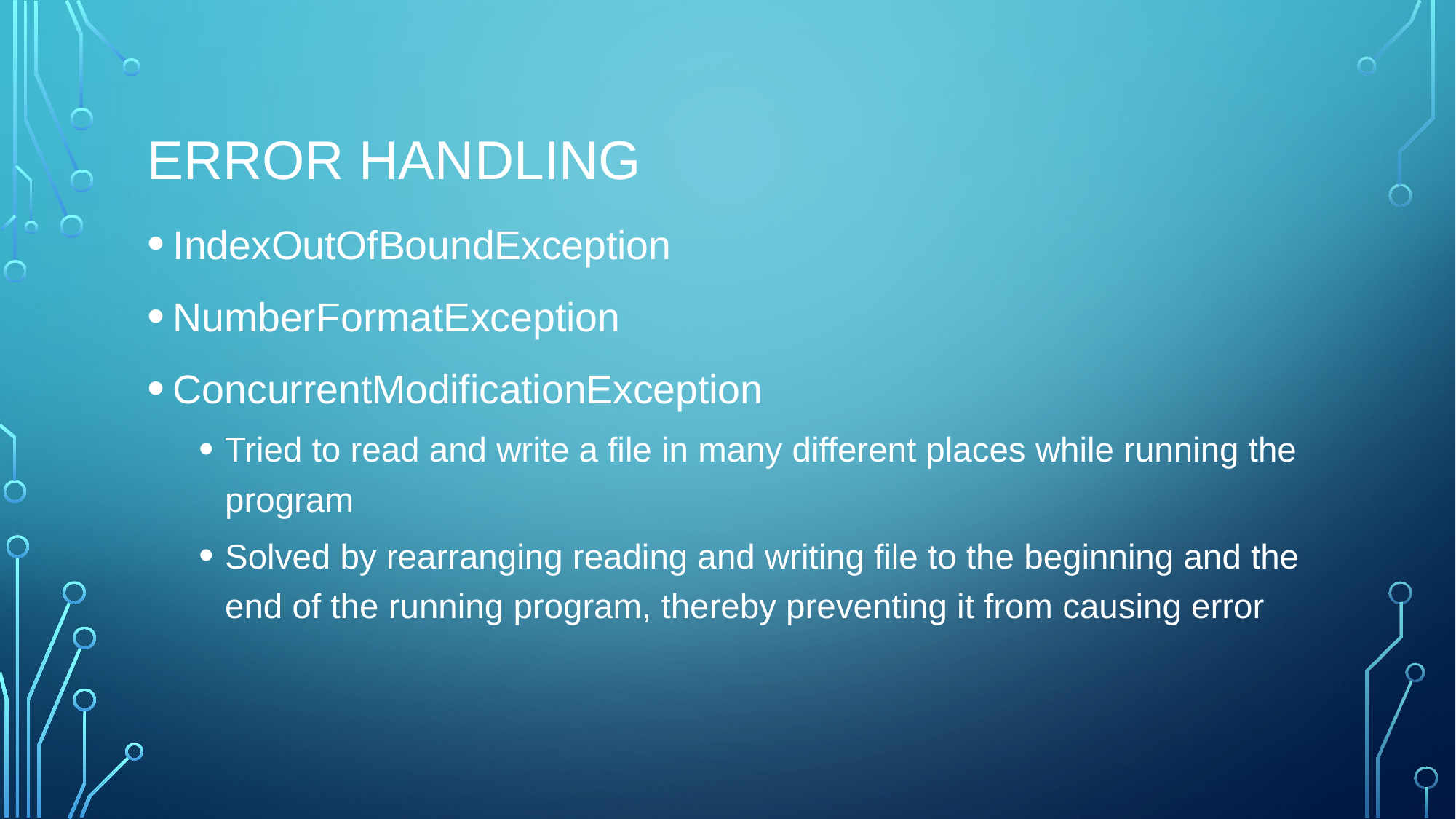

# Error handling
IndexOutOfBoundException
NumberFormatException
ConcurrentModificationException
Tried to read and write a file in many different places while running the program
Solved by rearranging reading and writing file to the beginning and the end of the running program, thereby preventing it from causing error